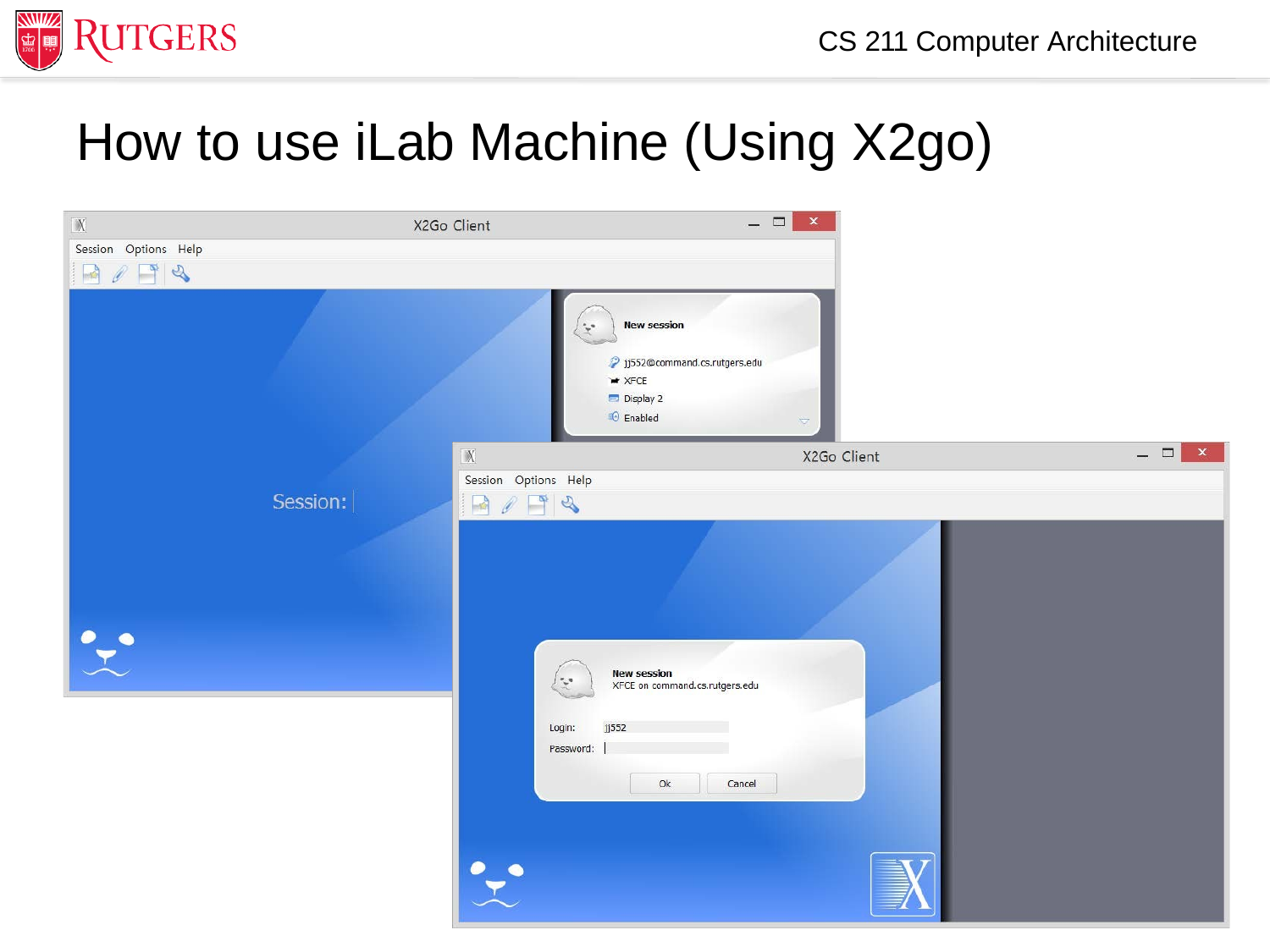

CS 211 Computer Architecture

How to use iLab Machine (Using X2go)

9